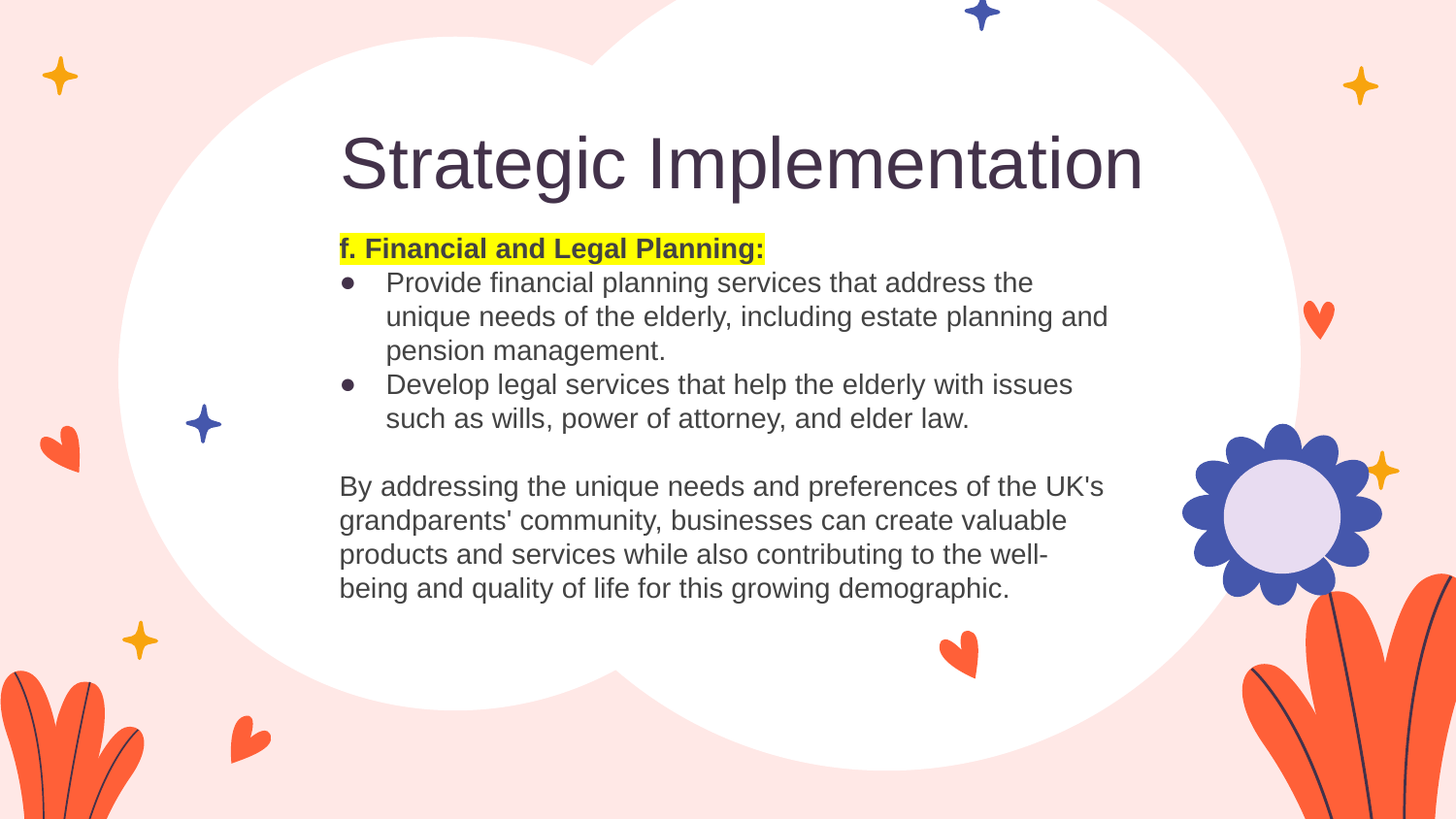

# Strategic Implementation
f. Financial and Legal Planning:
Provide financial planning services that address the unique needs of the elderly, including estate planning and pension management.
Develop legal services that help the elderly with issues such as wills, power of attorney, and elder law.

By addressing the unique needs and preferences of the UK's grandparents' community, businesses can create valuable products and services while also contributing to the well-being and quality of life for this growing demographic.